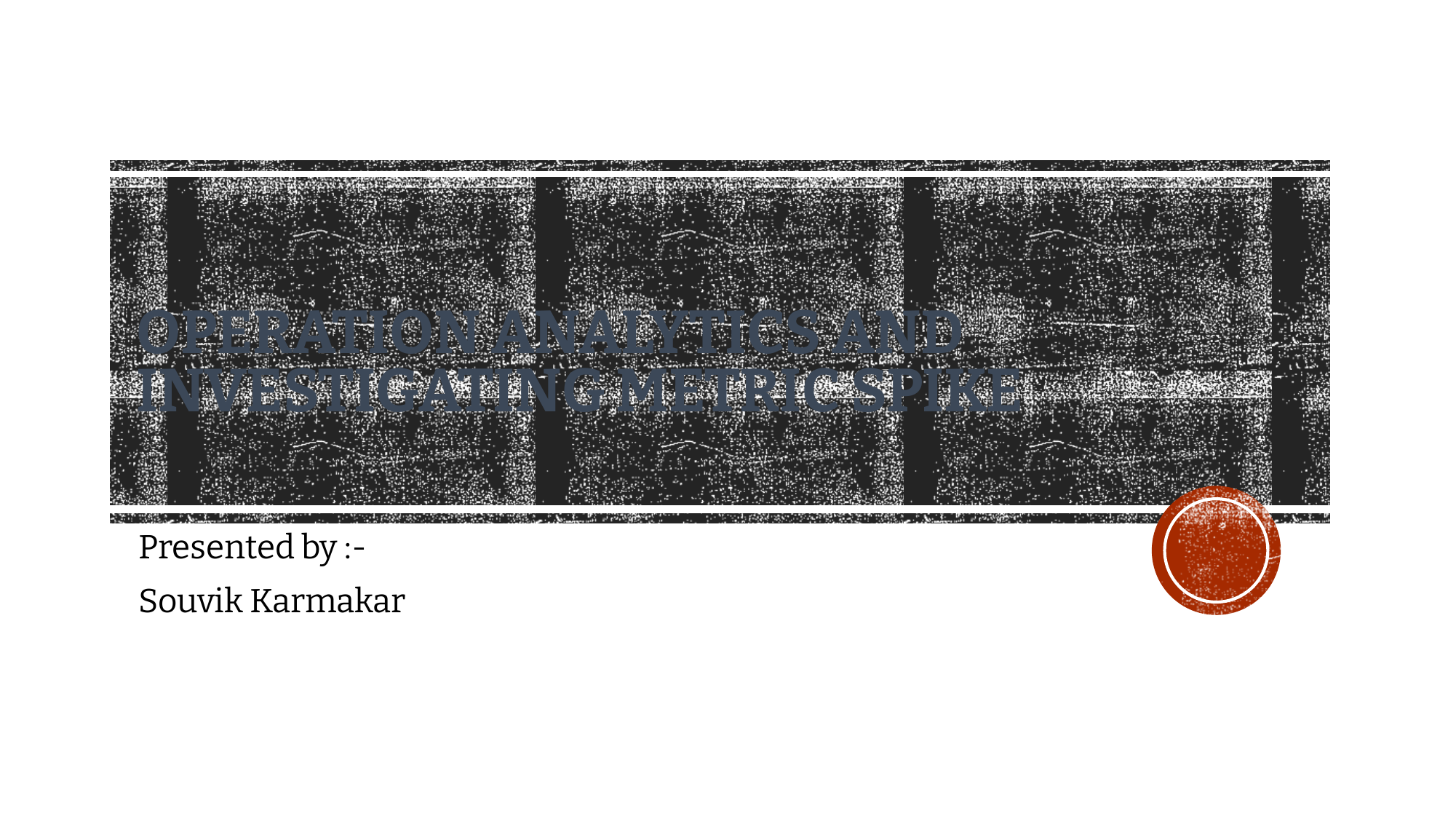

# Operation Analytics and Investigating Metric Spike
Presented by :-
Souvik Karmakar